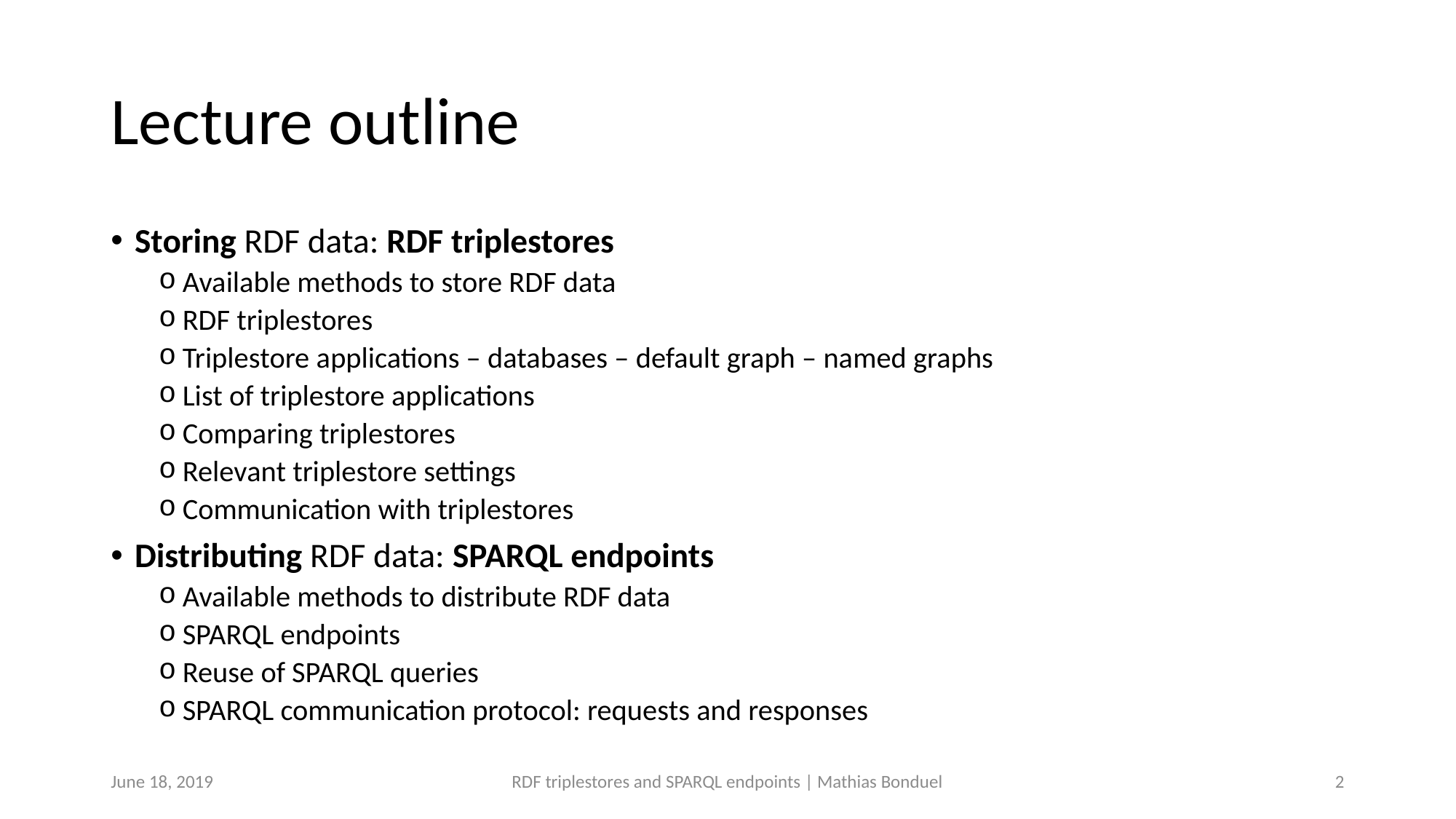

# Lecture outline
Storing RDF data: RDF triplestores
Available methods to store RDF data
RDF triplestores
Triplestore applications – databases – default graph – named graphs
List of triplestore applications
Comparing triplestores
Relevant triplestore settings
Communication with triplestores
Distributing RDF data: SPARQL endpoints
Available methods to distribute RDF data
SPARQL endpoints
Reuse of SPARQL queries
SPARQL communication protocol: requests and responses

June 18, 2019
RDF triplestores and SPARQL endpoints | Mathias Bonduel
2